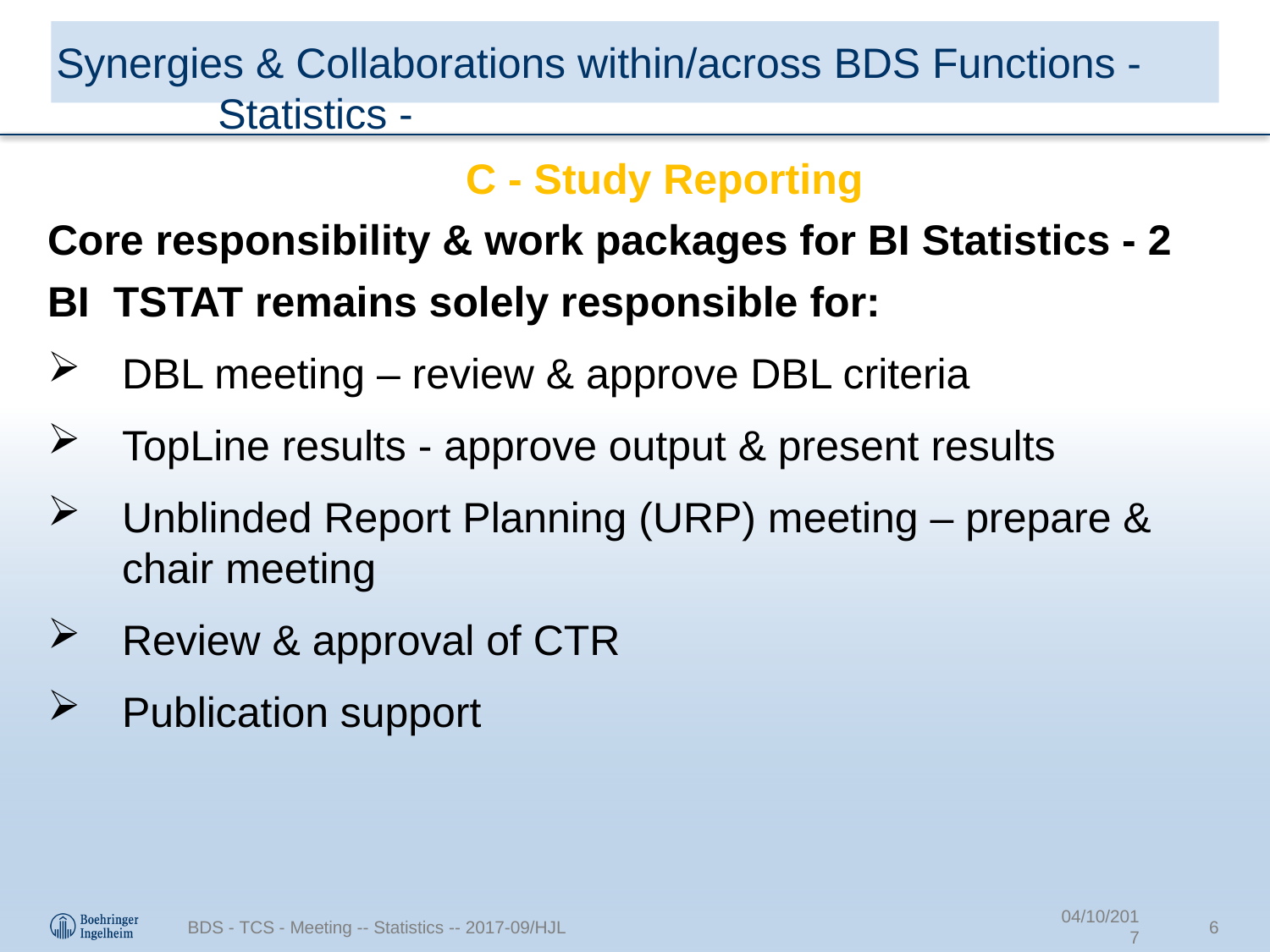

# Synergies & Collaborations within/across BDS Functions - Statistics -
C - Study Reporting
Core responsibility & work packages for BI Statistics - 2
BI  TSTAT remains solely responsible for:
DBL meeting – review & approve DBL criteria
TopLine results - approve output & present results
Unblinded Report Planning (URP) meeting – prepare & chair meeting
Review & approval of CTR
Publication support
BDS - TCS - Meeting -- Statistics -- 2017-09/HJL
04/10/2017
6